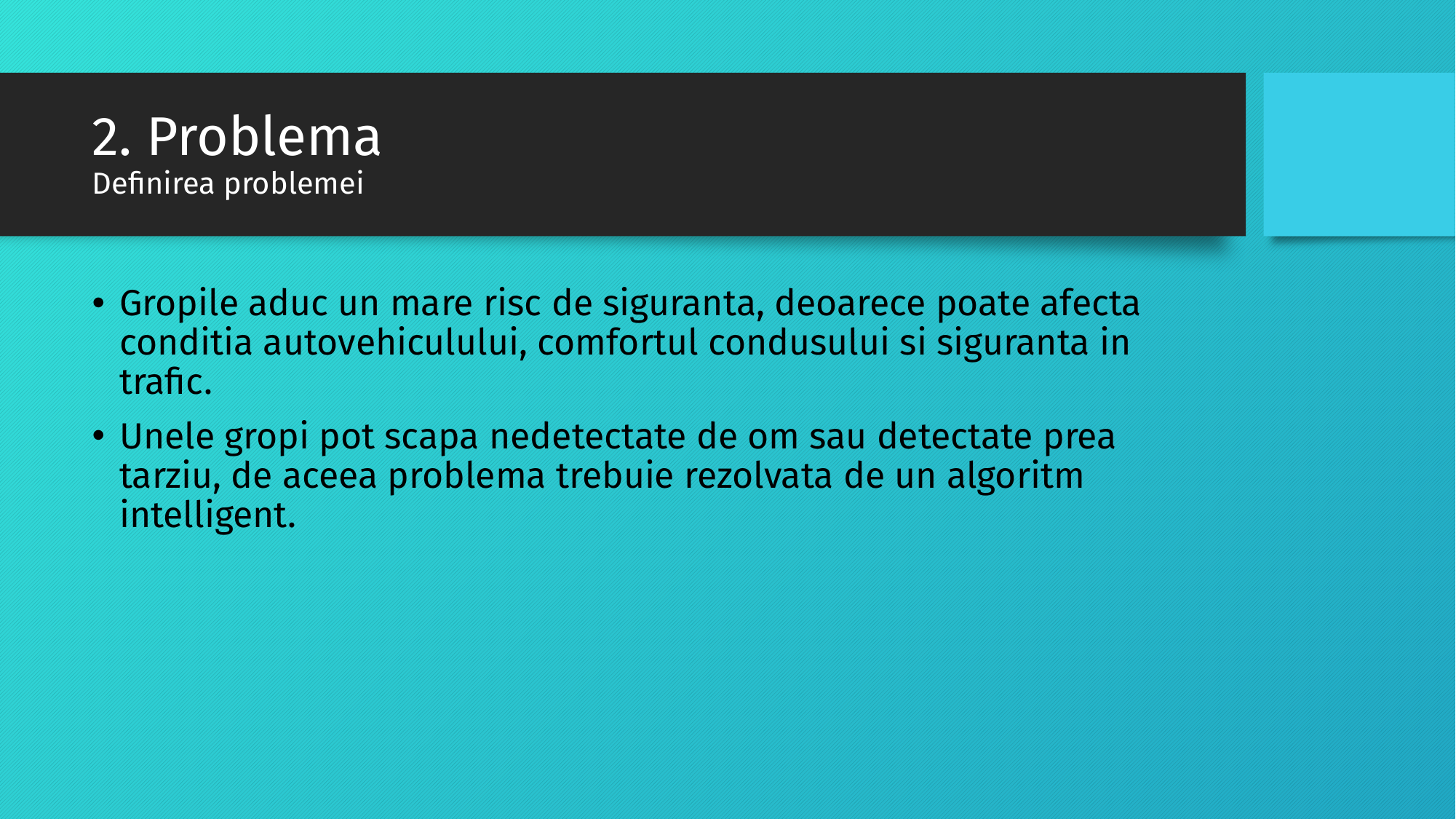

# 2. Problema Definirea problemei
Gropile aduc un mare risc de siguranta, deoarece poate afecta conditia autovehiculului, comfortul condusului si siguranta in trafic.
Unele gropi pot scapa nedetectate de om sau detectate prea tarziu, de aceea problema trebuie rezolvata de un algoritm intelligent.